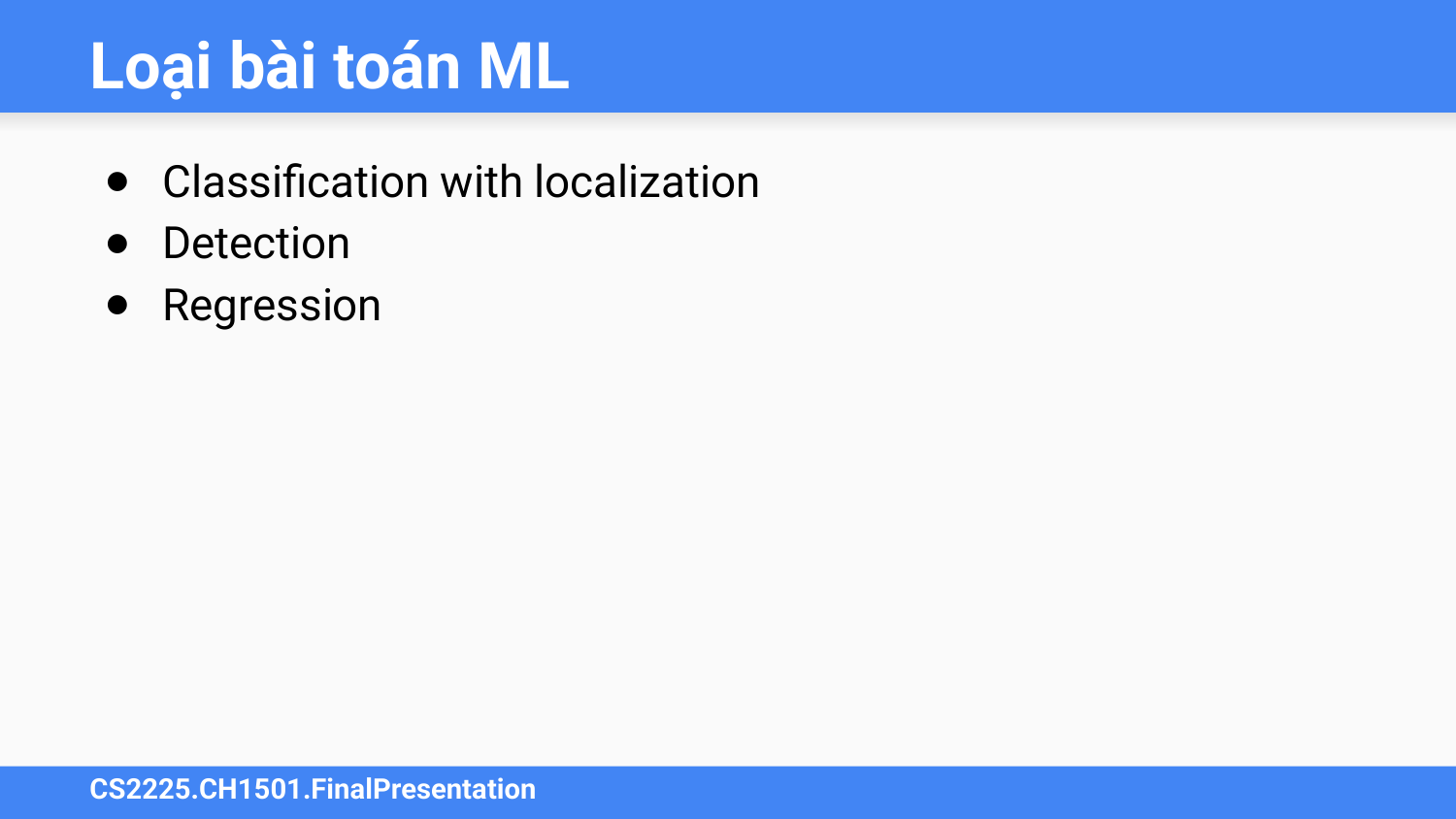

# Loại bài toán ML
Classification with localization
Detection
Regression